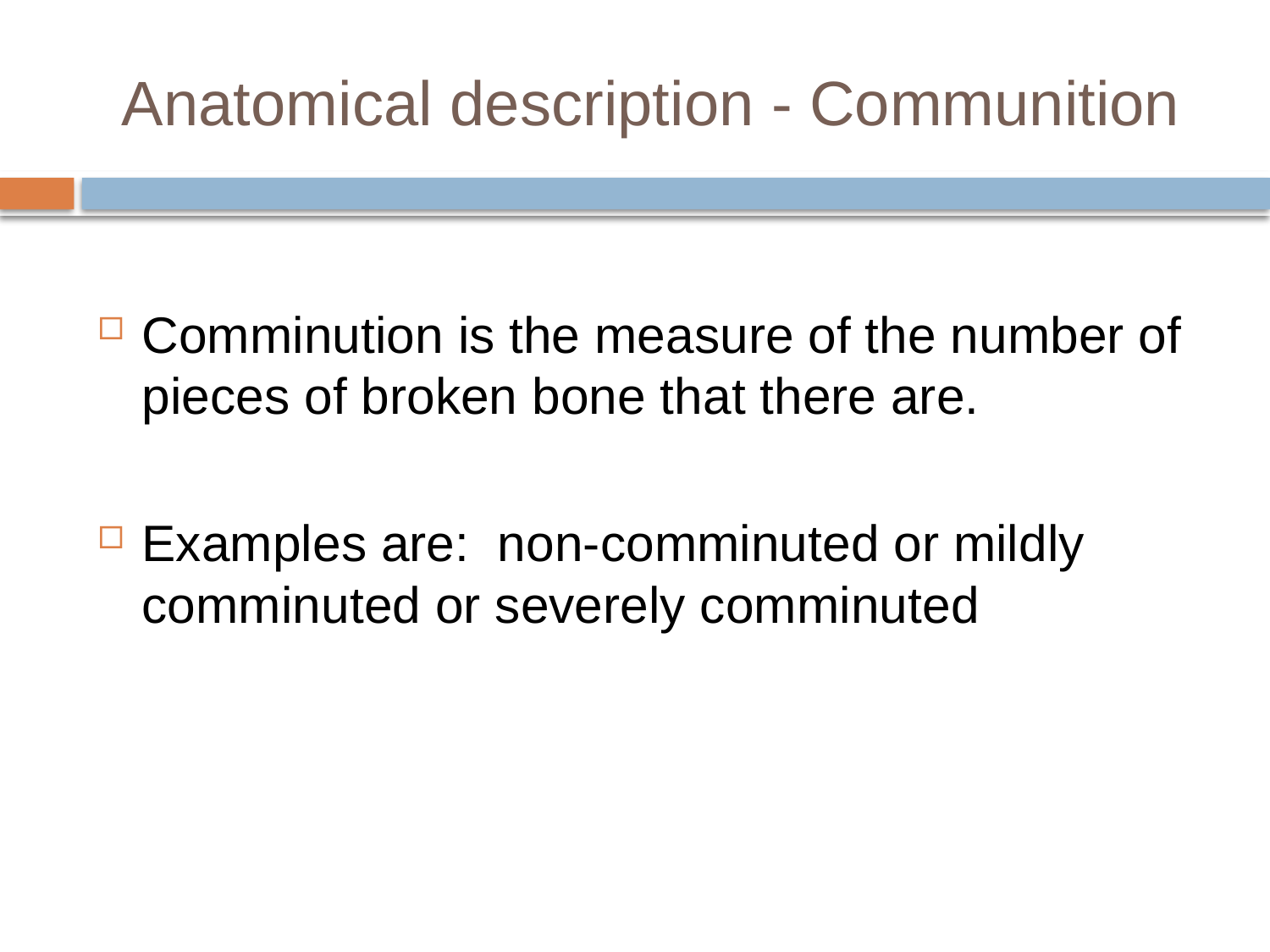

# Anatomical description - Communition

Comminution is the measure of the number of pieces of broken bone that there are.

Examples are:  non-comminuted or mildly comminuted or severely comminuted